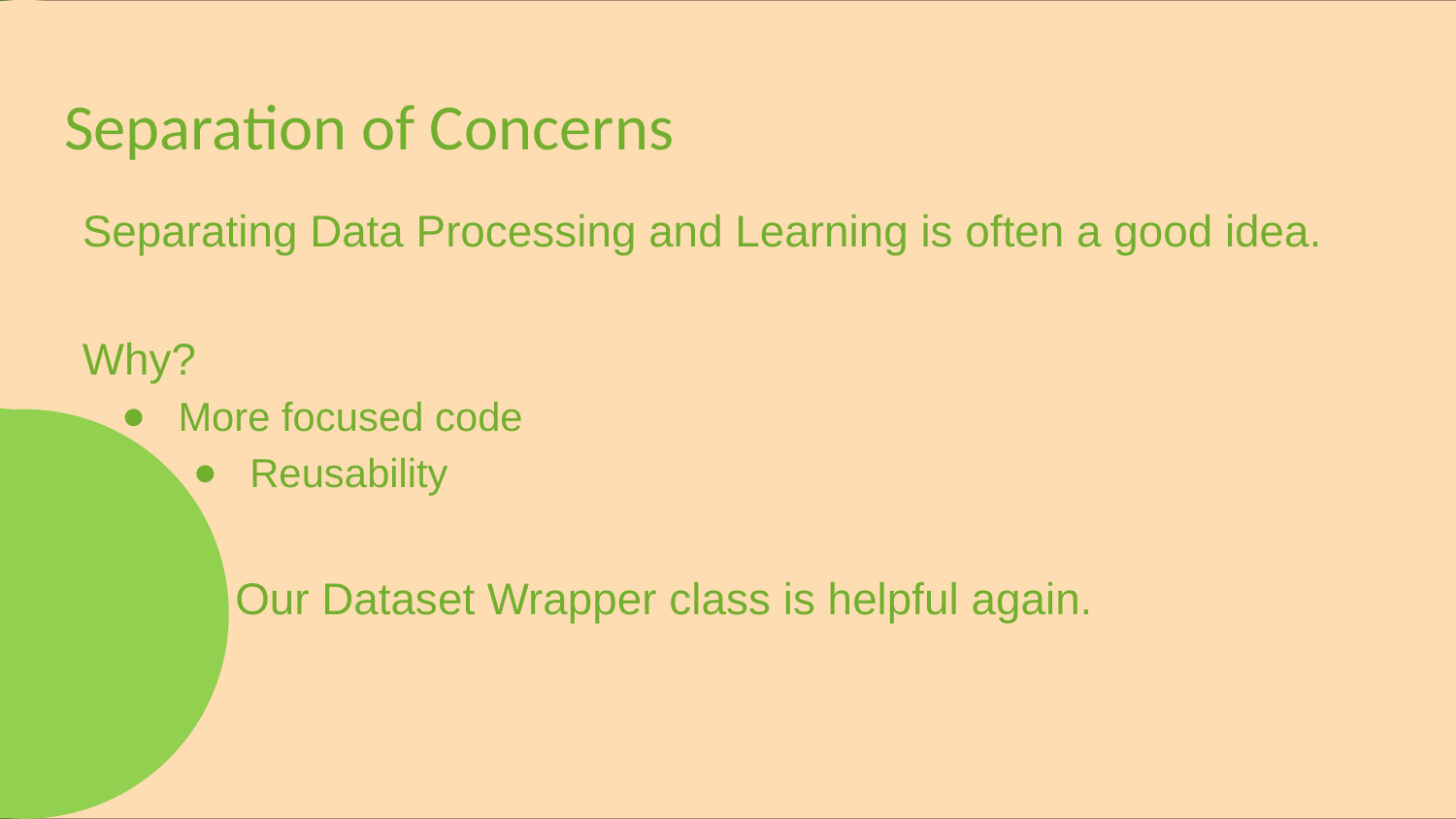

# Separation of Concerns
Separating Data Processing and Learning is often a good idea.

Why?
More focused code
Reusability

Our Dataset Wrapper class is helpful again.